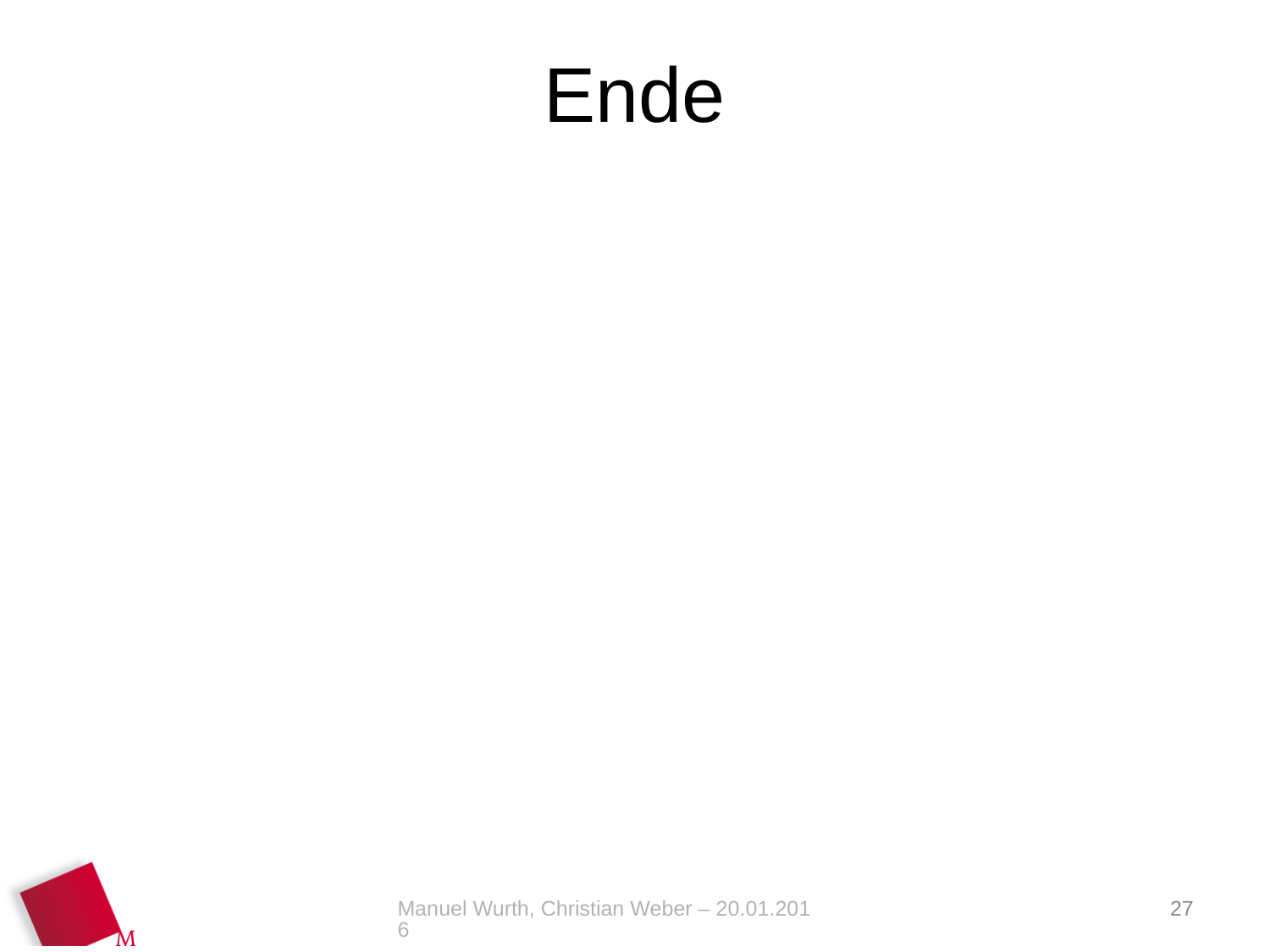

# Ende

Manuel Wurth, Christian Weber – 20.01.2016
27